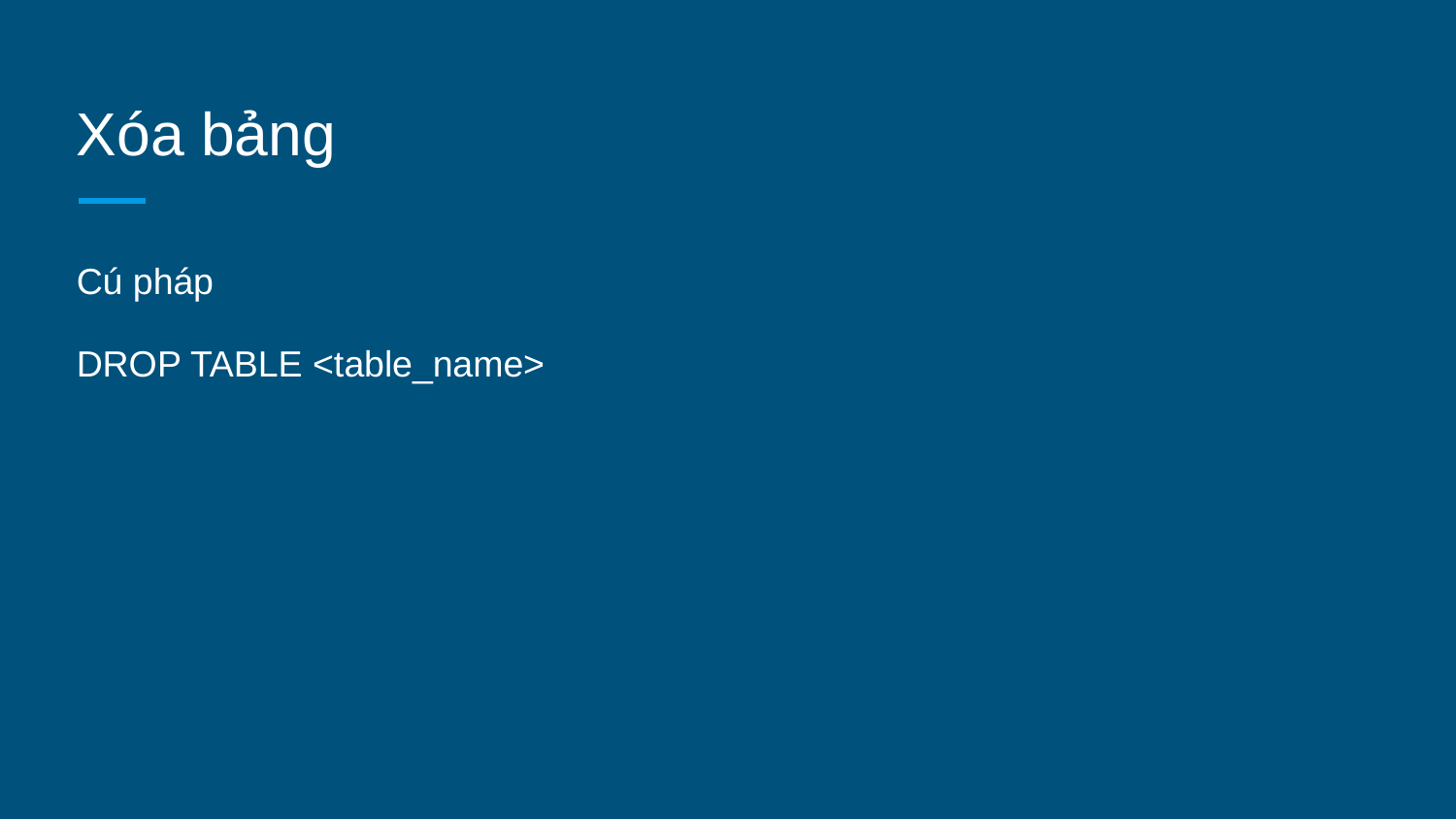

# Xóa bảng
Cú pháp
DROP TABLE <table_name>